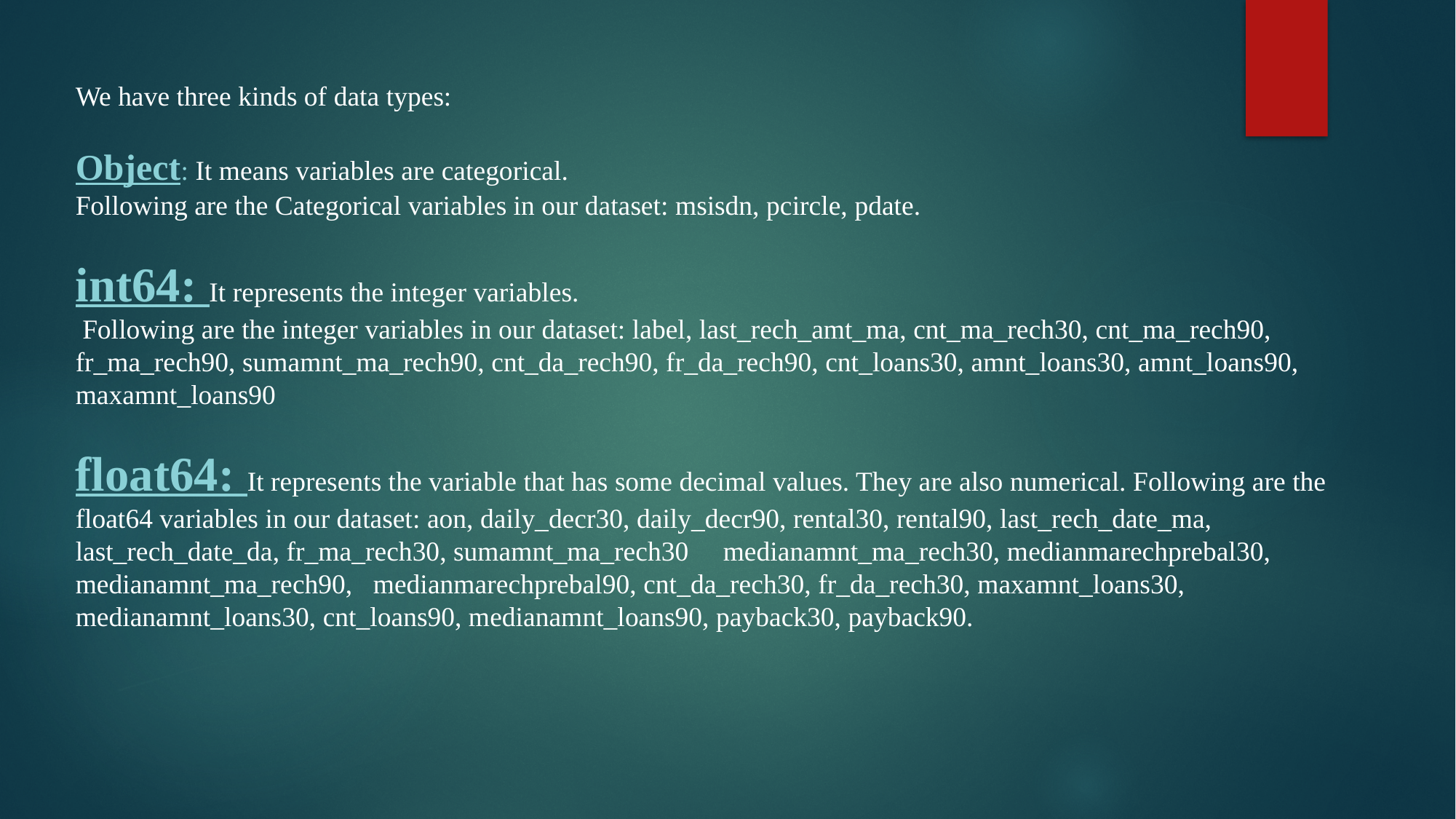

We have three kinds of data types:

Object: It means variables are categorical.
Following are the Categorical variables in our dataset: msisdn, pcircle, pdate.

int64: It represents the integer variables.
 Following are the integer variables in our dataset: label, last_rech_amt_ma, cnt_ma_rech30, cnt_ma_rech90, fr_ma_rech90, sumamnt_ma_rech90, cnt_da_rech90, fr_da_rech90, cnt_loans30, amnt_loans30, amnt_loans90, maxamnt_loans90

float64: It represents the variable that has some decimal values. They are also numerical. Following are the float64 variables in our dataset: aon, daily_decr30, daily_decr90, rental30, rental90, last_rech_date_ma, last_rech_date_da, fr_ma_rech30, sumamnt_ma_rech30     medianamnt_ma_rech30, medianmarechprebal30, medianamnt_ma_rech90,   medianmarechprebal90, cnt_da_rech30, fr_da_rech30, maxamnt_loans30,      medianamnt_loans30, cnt_loans90, medianamnt_loans90, payback30, payback90.